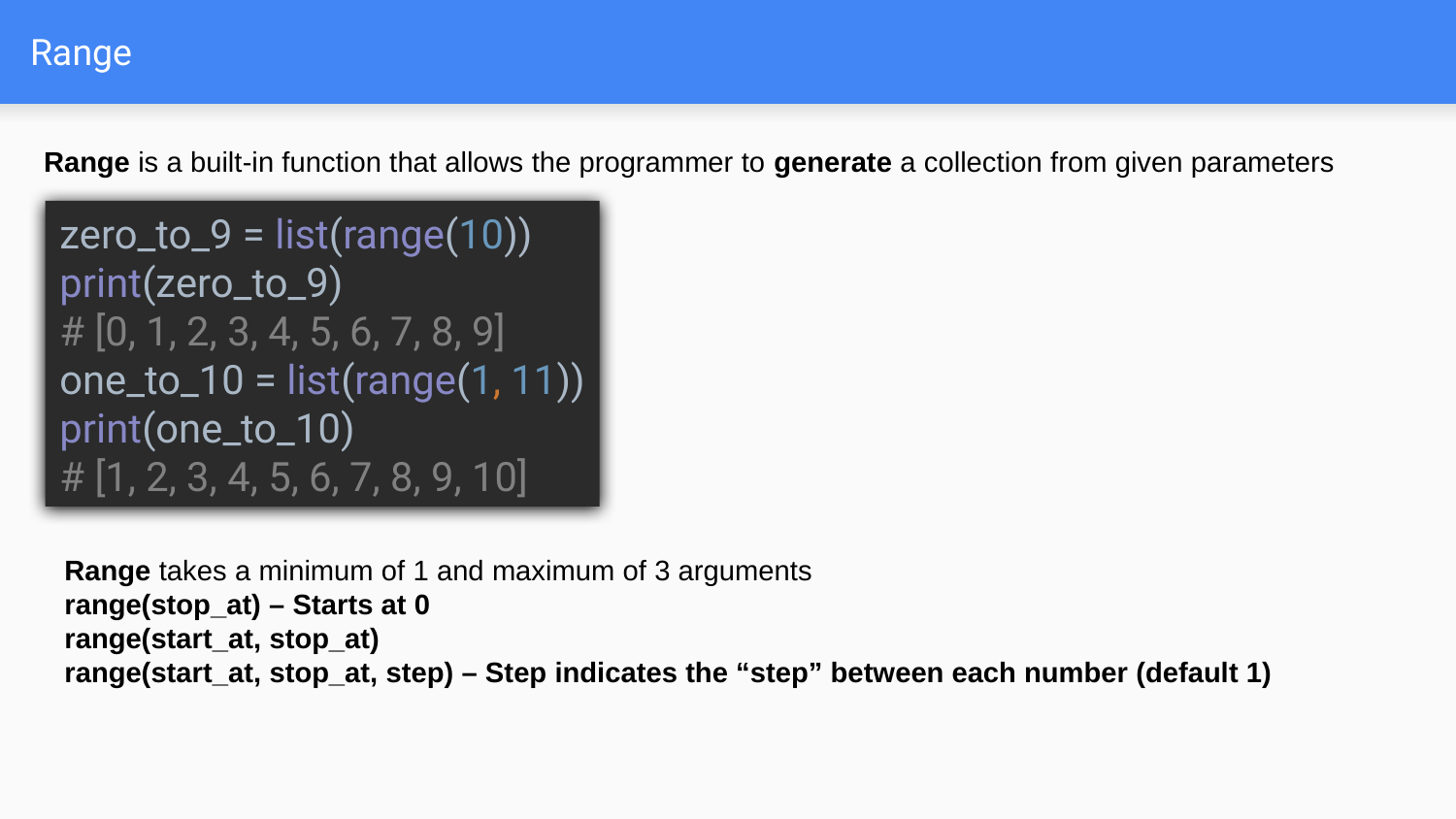

# Range
Range is a built-in function that allows the programmer to generate a collection from given parameters
zero_to_9 = list(range(10))
print(zero_to_9)
# [0, 1, 2, 3, 4, 5, 6, 7, 8, 9]
one_to_10 = list(range(1, 11))
print(one_to_10)
# [1, 2, 3, 4, 5, 6, 7, 8, 9, 10]
Range takes a minimum of 1 and maximum of 3 arguments
range(stop_at) – Starts at 0
range(start_at, stop_at)
range(start_at, stop_at, step) – Step indicates the “step” between each number (default 1)